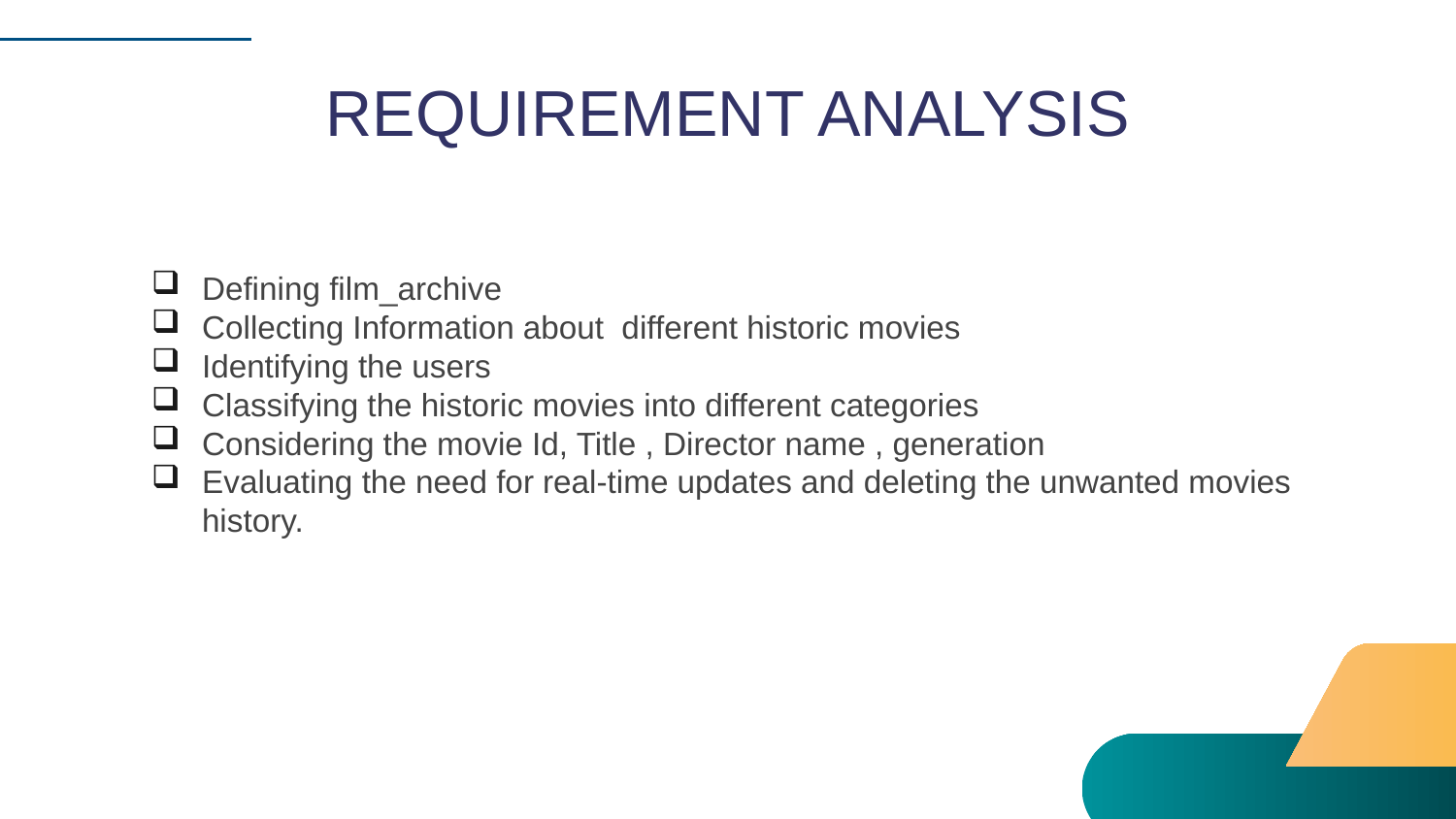

# REQUIREMENT ANALYSIS
Defining film_archive
Collecting Information about  different historic movies
Identifying the users
Classifying the historic movies into different categories
Considering the movie Id, Title , Director name , generation
Evaluating the need for real-time updates and deleting the unwanted movies history.